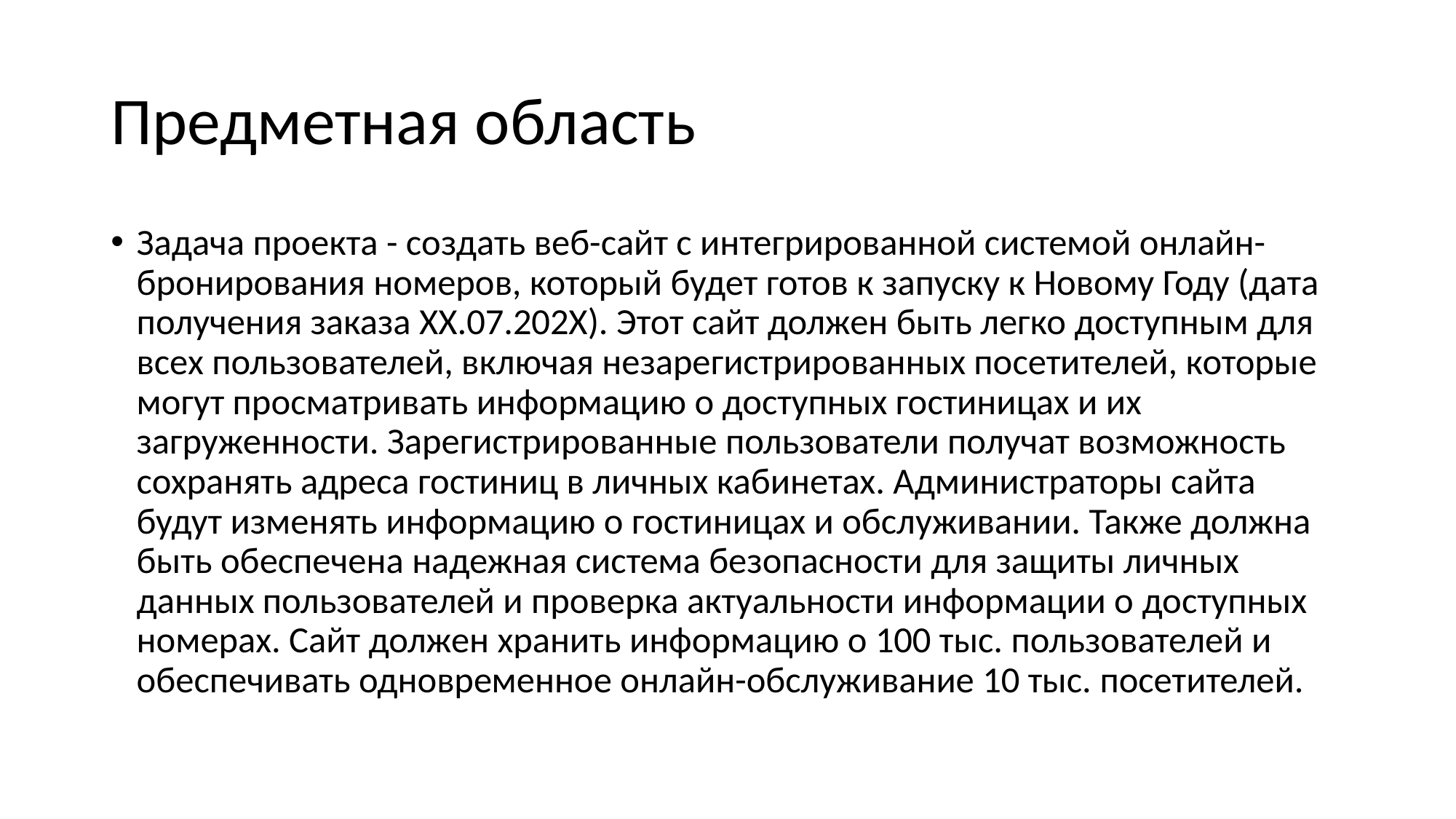

# Предметная область
Задача проекта - создать веб-сайт с интегрированной системой онлайн-бронирования номеров, который будет готов к запуску к Новому Году (дата получения заказа XX.07.202X). Этот сайт должен быть легко доступным для всех пользователей, включая незарегистрированных посетителей, которые могут просматривать информацию о доступных гостиницах и их загруженности. Зарегистрированные пользователи получат возможность сохранять адреса гостиниц в личных кабинетах. Администраторы сайта будут изменять информацию о гостиницах и обслуживании. Также должна быть обеспечена надежная система безопасности для защиты личных данных пользователей и проверка актуальности информации о доступных номерах. Сайт должен хранить информацию о 100 тыс. пользователей и обеспечивать одновременное онлайн-обслуживание 10 тыс. посетителей.